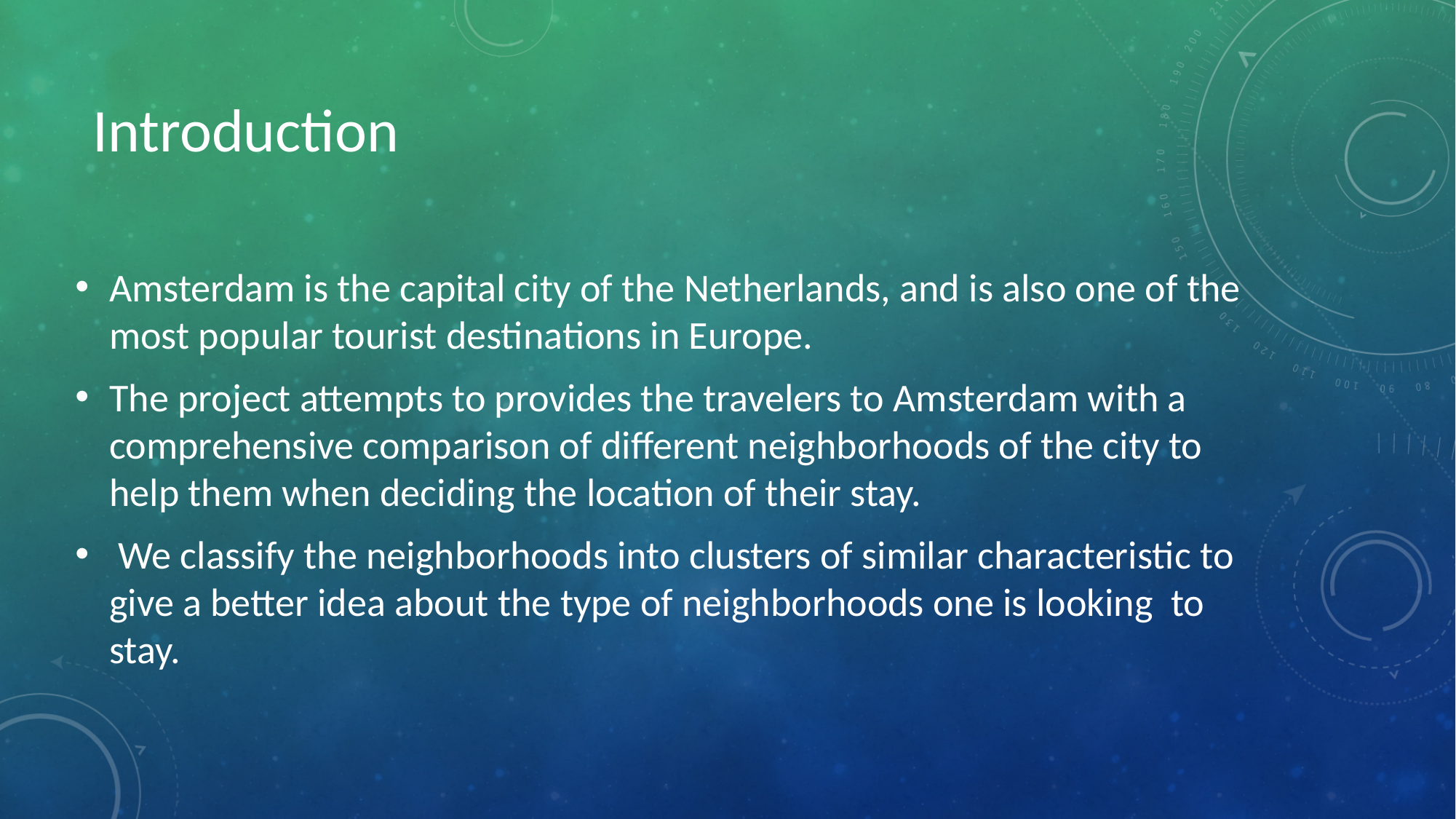

# Introduction
Amsterdam is the capital city of the Netherlands, and is also one of the most popular tourist destinations in Europe.
The project attempts to provides the travelers to Amsterdam with a comprehensive comparison of different neighborhoods of the city to help them when deciding the location of their stay.
 We classify the neighborhoods into clusters of similar characteristic to give a better idea about the type of neighborhoods one is looking  to stay.